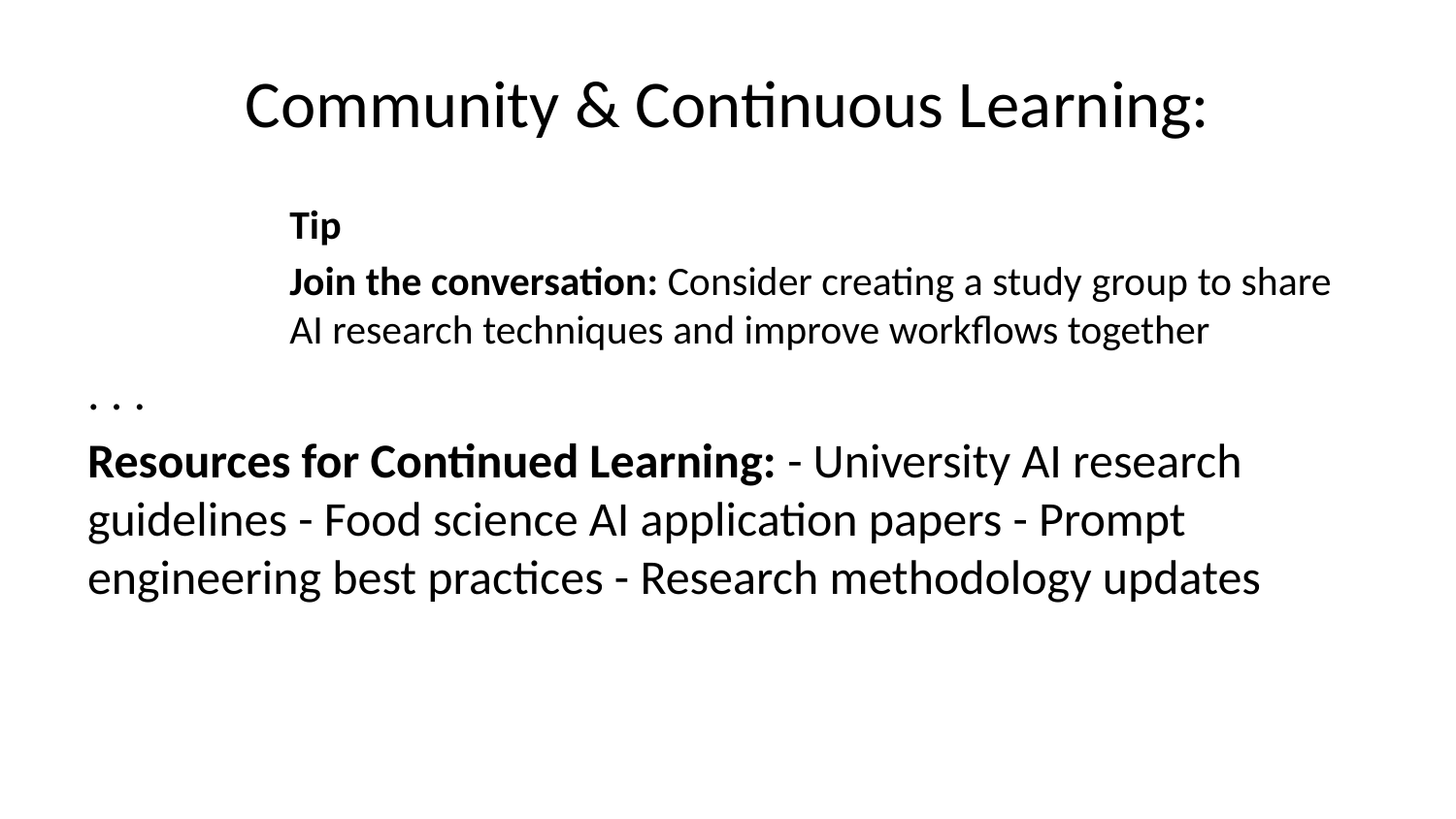

# Community & Continuous Learning:
Tip
Join the conversation: Consider creating a study group to share AI research techniques and improve workflows together
. . .
Resources for Continued Learning: - University AI research guidelines - Food science AI application papers - Prompt engineering best practices - Research methodology updates